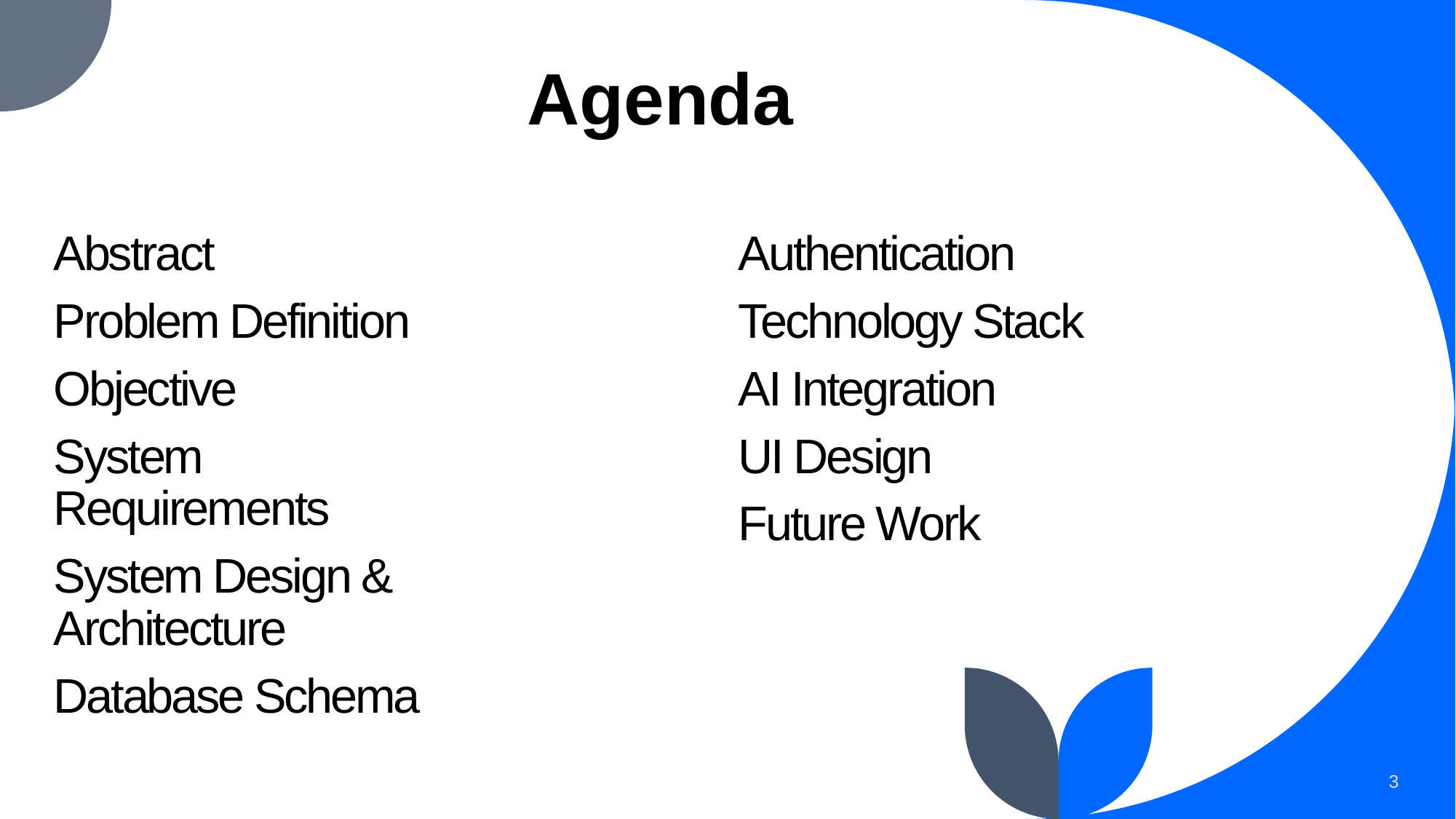

# Agenda
Abstract
Problem Definition
Objective
System Requirements
System Design & Architecture
Database Schema
Authentication
Technology Stack
AI Integration
UI Design
Future Work

3